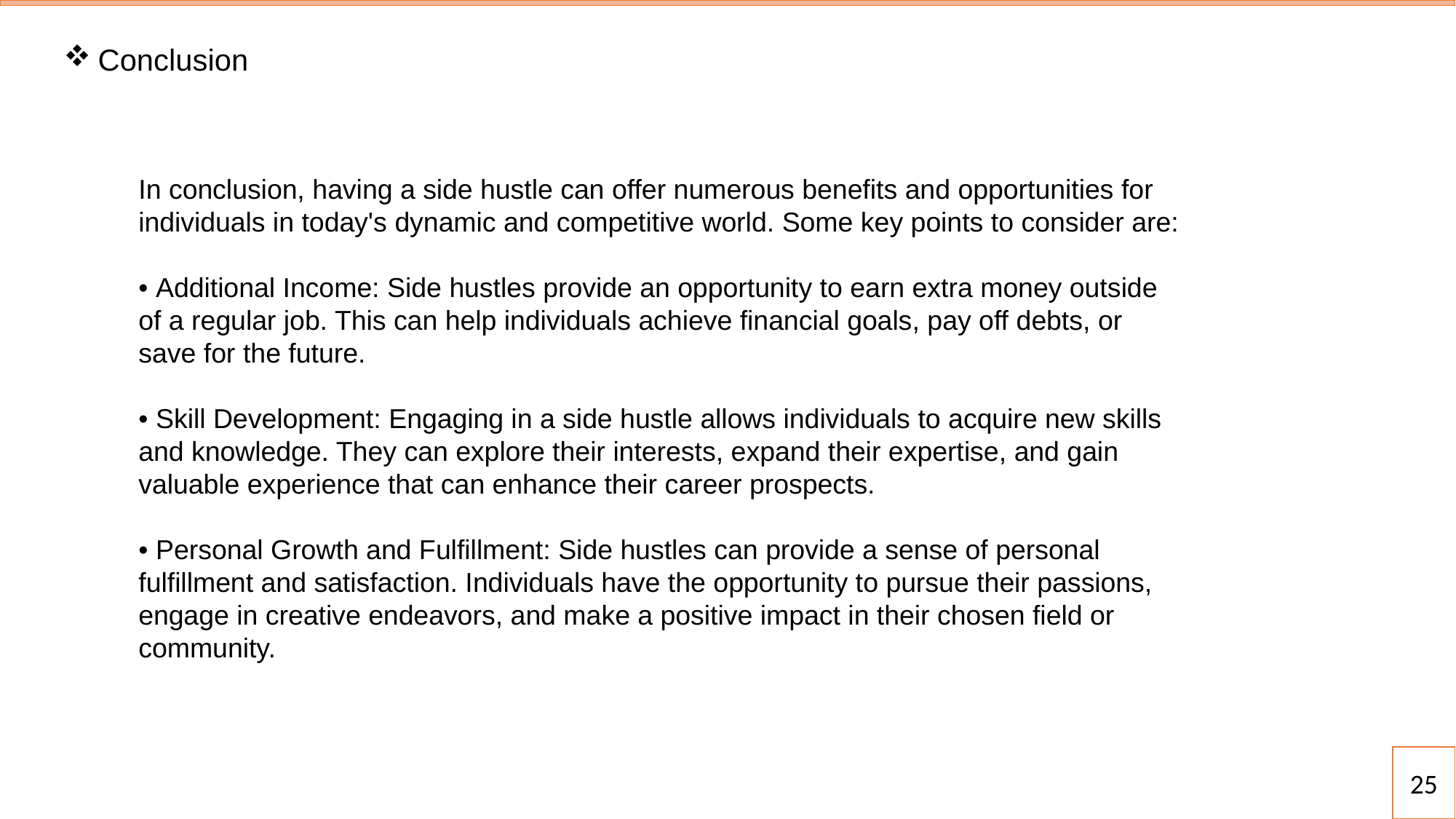

Conclusion

In conclusion, having a side hustle can offer numerous benefits and opportunities for
individuals in today's dynamic and competitive world. Some key points to consider are:

• Additional Income: Side hustles provide an opportunity to earn extra money outside
of a regular job. This can help individuals achieve financial goals, pay off debts, or
save for the future.

• Skill Development: Engaging in a side hustle allows individuals to acquire new skills
and knowledge. They can explore their interests, expand their expertise, and gain
valuable experience that can enhance their career prospects.

• Personal Growth and Fulfillment: Side hustles can provide a sense of personal
fulfillment and satisfaction. Individuals have the opportunity to pursue their passions,
engage in creative endeavors, and make a positive impact in their chosen field or
community.
25